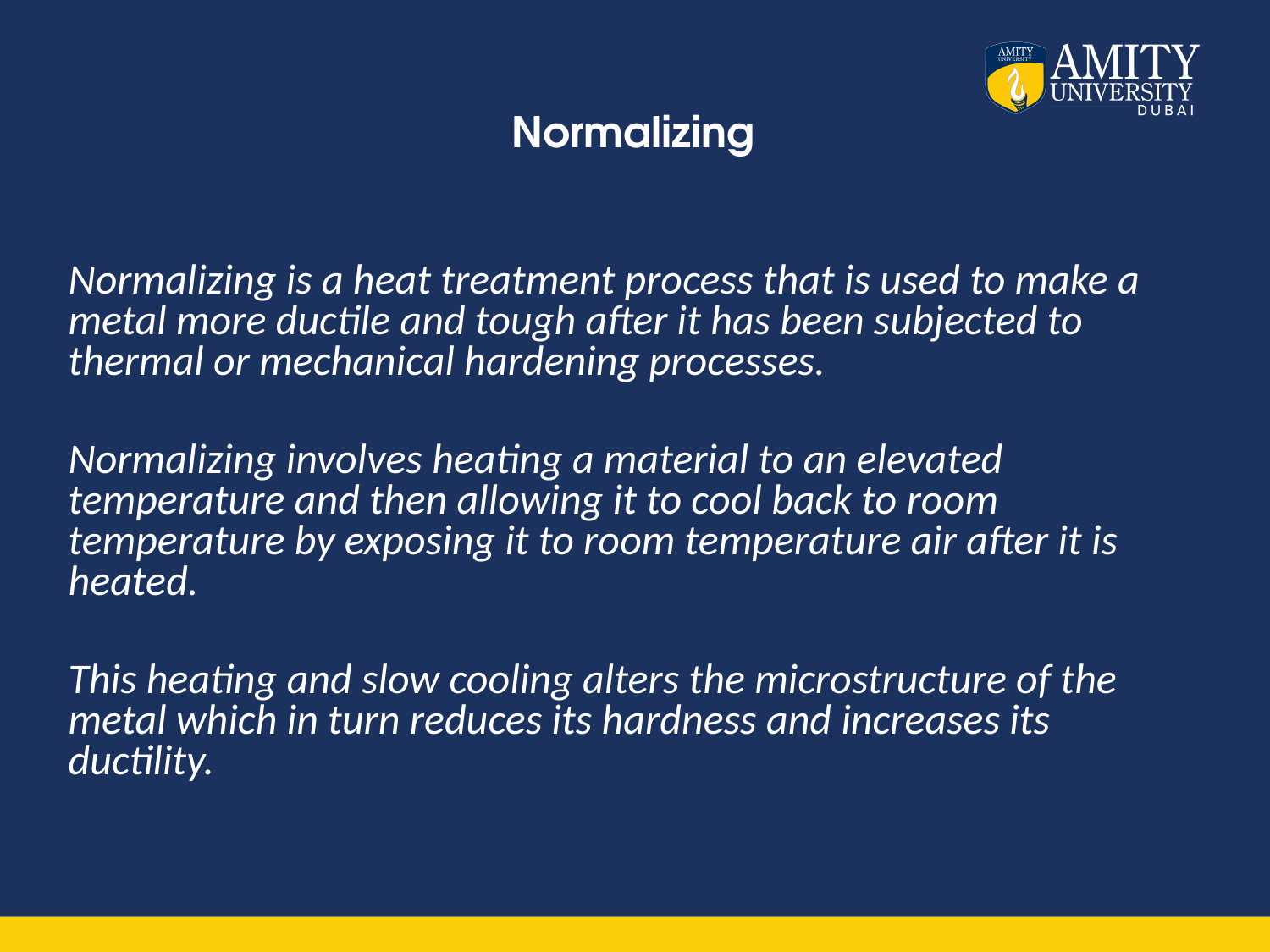

# Normalizing
Normalizing is a heat treatment process that is used to make a metal more ductile and tough after it has been subjected to thermal or mechanical hardening processes.

Normalizing involves heating a material to an elevated temperature and then allowing it to cool back to room temperature by exposing it to room temperature air after it is heated.

This heating and slow cooling alters the microstructure of the metal which in turn reduces its hardness and increases its ductility.